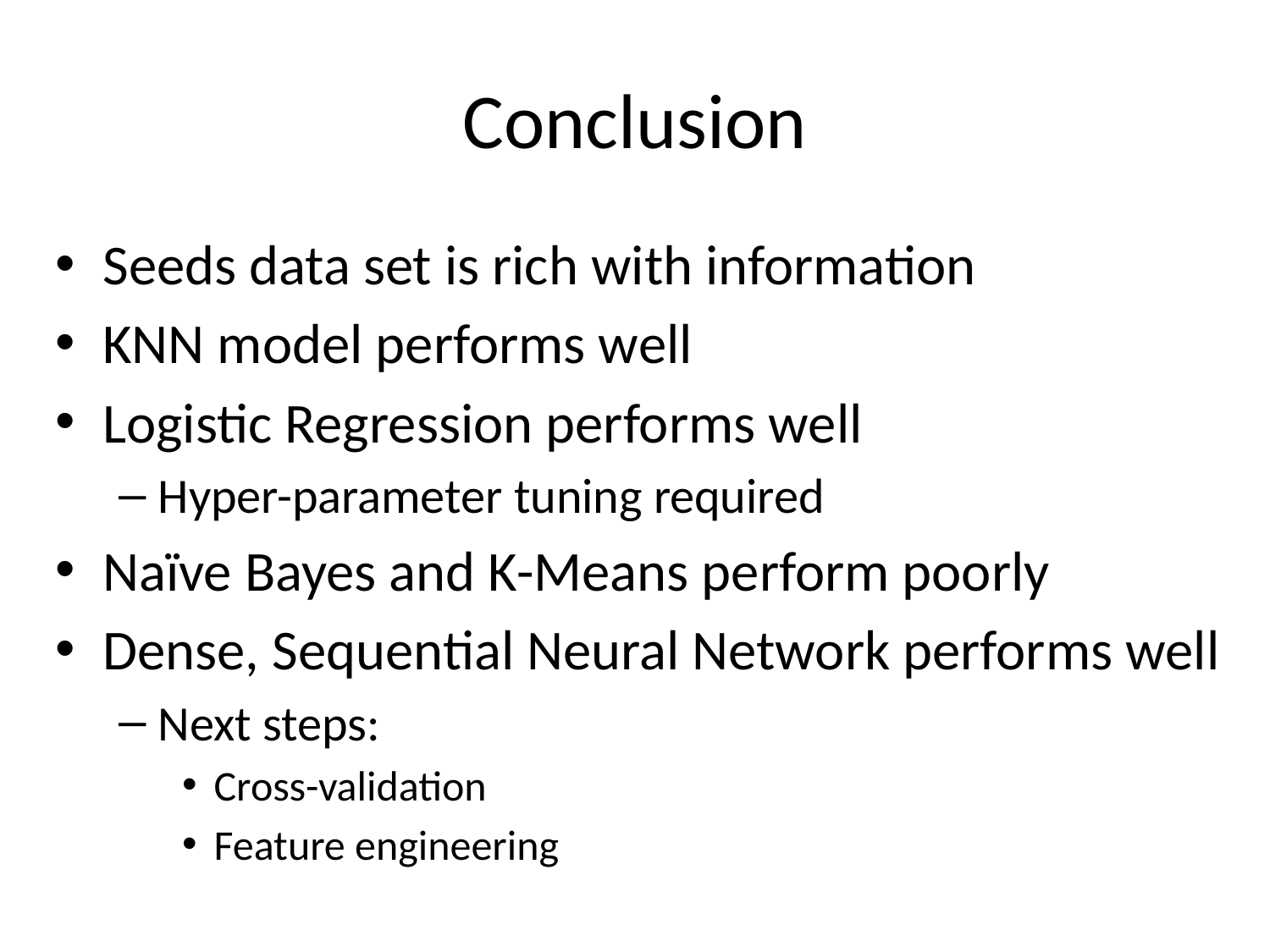

# Conclusion
Seeds data set is rich with information
KNN model performs well
Logistic Regression performs well
Hyper-parameter tuning required
Naïve Bayes and K-Means perform poorly
Dense, Sequential Neural Network performs well
Next steps:
Cross-validation
Feature engineering